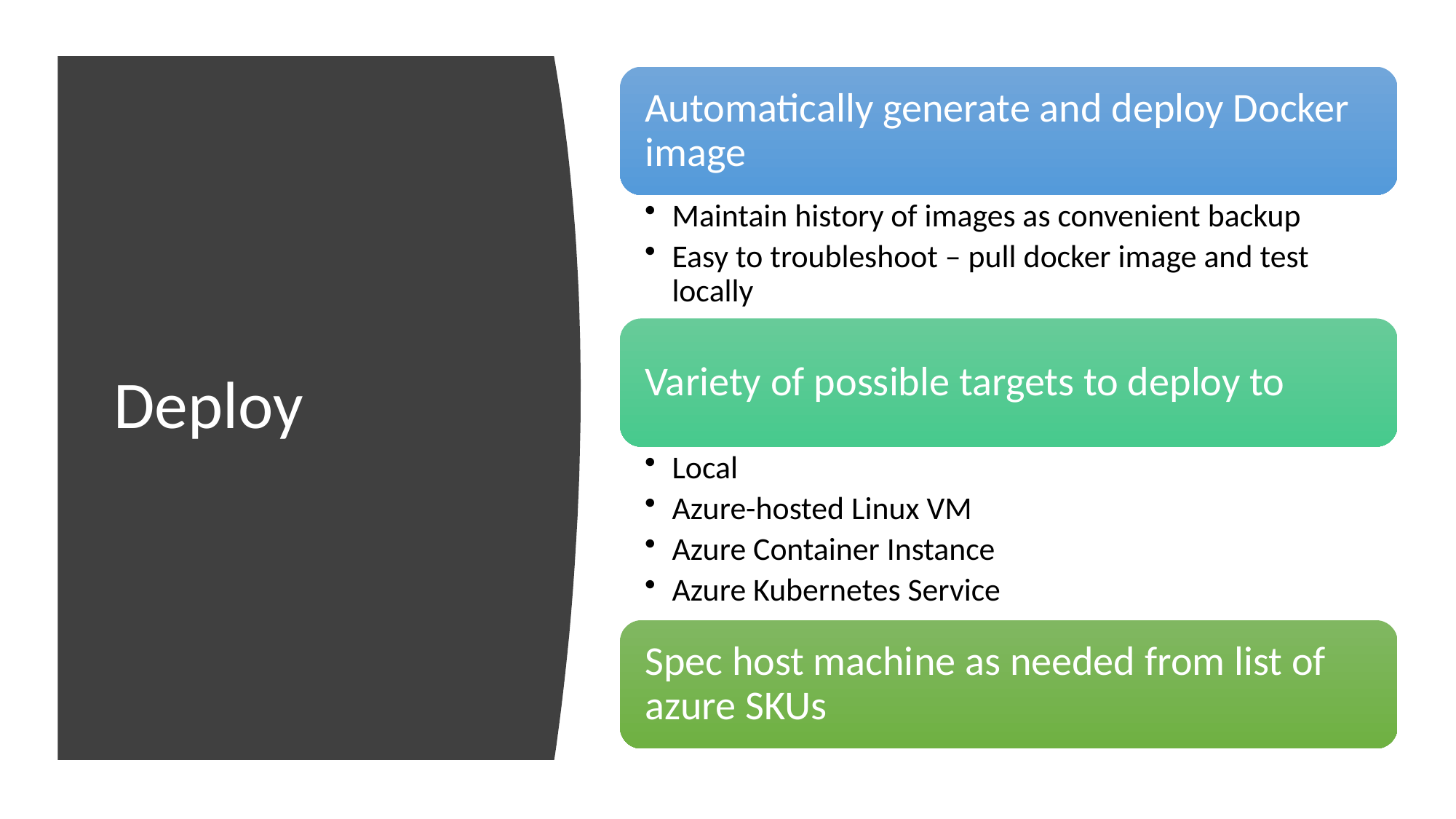

Automatically generate and deploy Docker image
Maintain history of images as convenient backup
Easy to troubleshoot – pull docker image and test locally
Variety of possible targets to deploy to
Local
Azure-hosted Linux VM
Azure Container Instance
Azure Kubernetes Service
Spec host machine as needed from list of azure SKUs

# Deploy